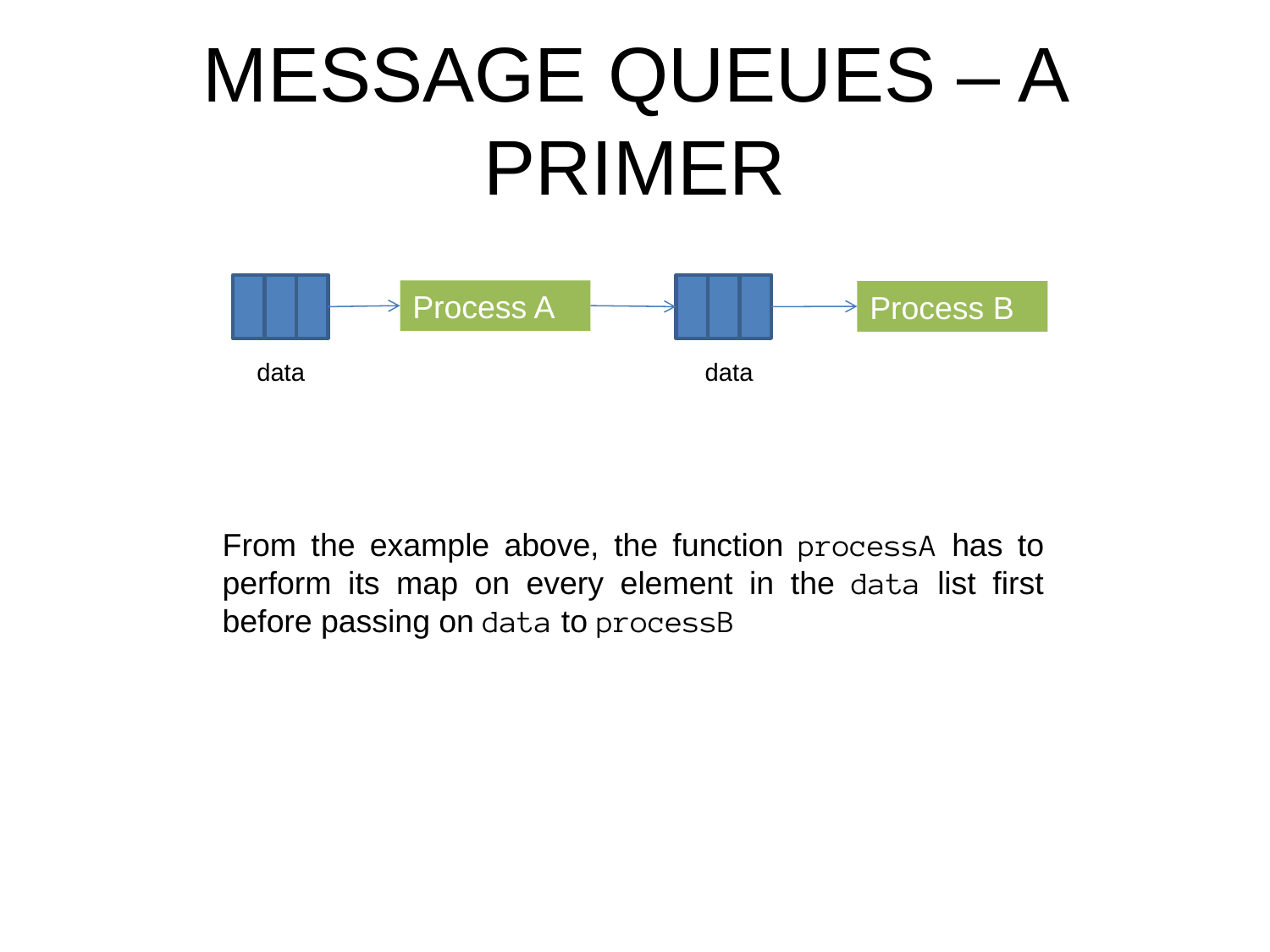

# Message Queues – A Primer

Process A
Process B
data
data
From the example above, the function processA has to perform its map on every element in the data list first before passing on data to processB